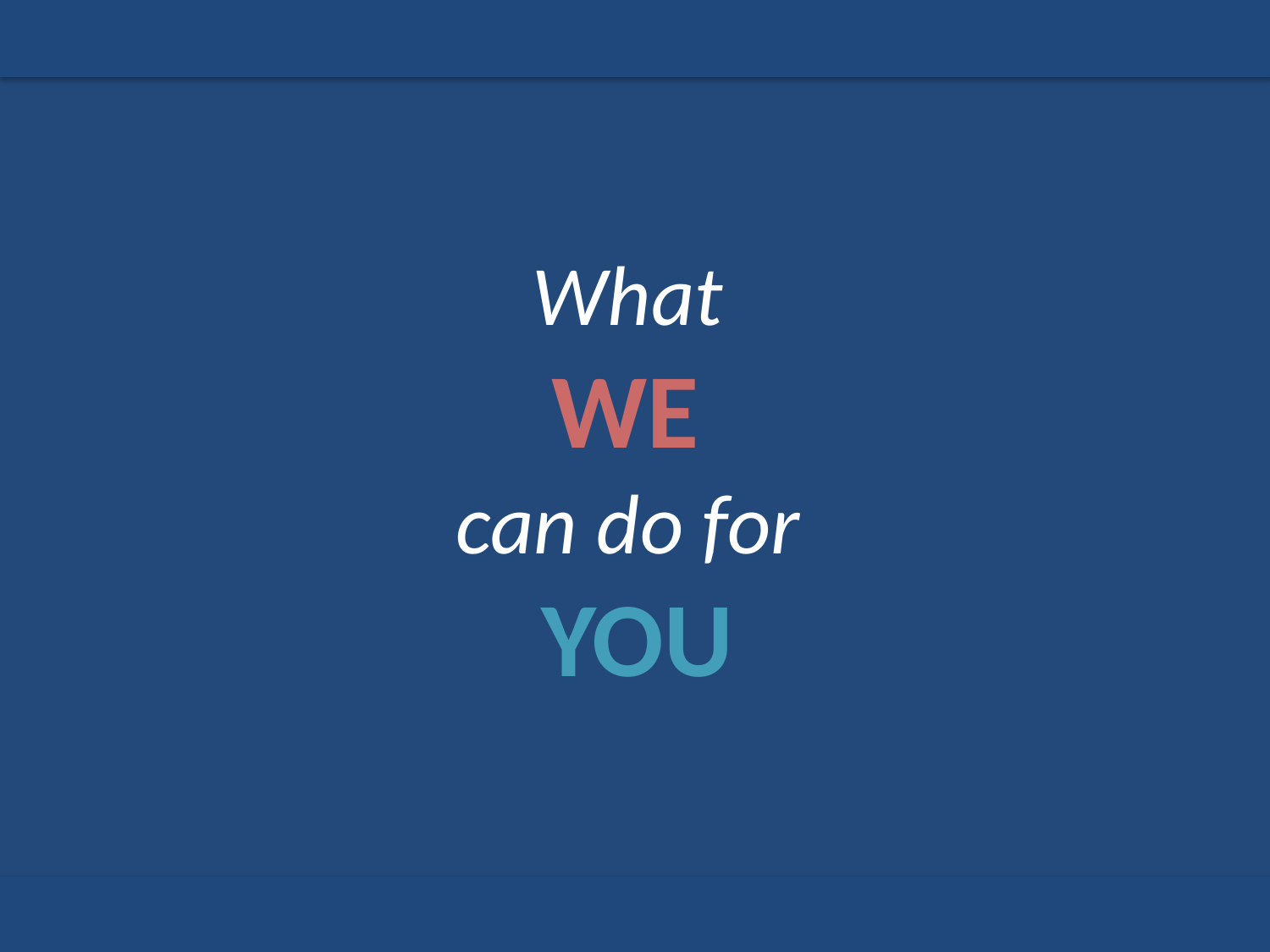

# What WE can do for YOU